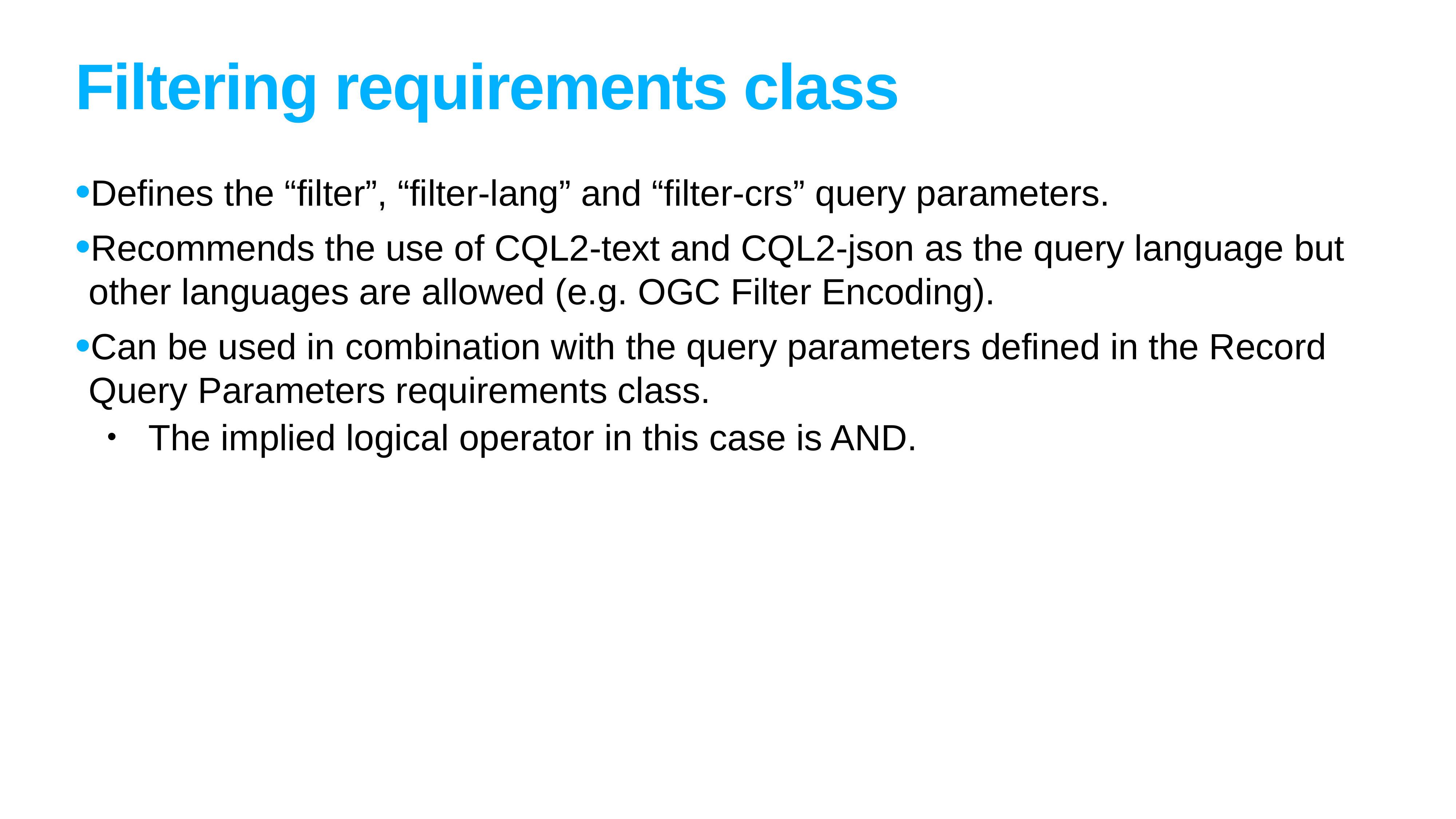

# Filtering requirements class
Defines the “filter”, “filter-lang” and “filter-crs” query parameters.
Recommends the use of CQL2-text and CQL2-json as the query language but other languages are allowed (e.g. OGC Filter Encoding).
Can be used in combination with the query parameters defined in the Record Query Parameters requirements class.
The implied logical operator in this case is AND.